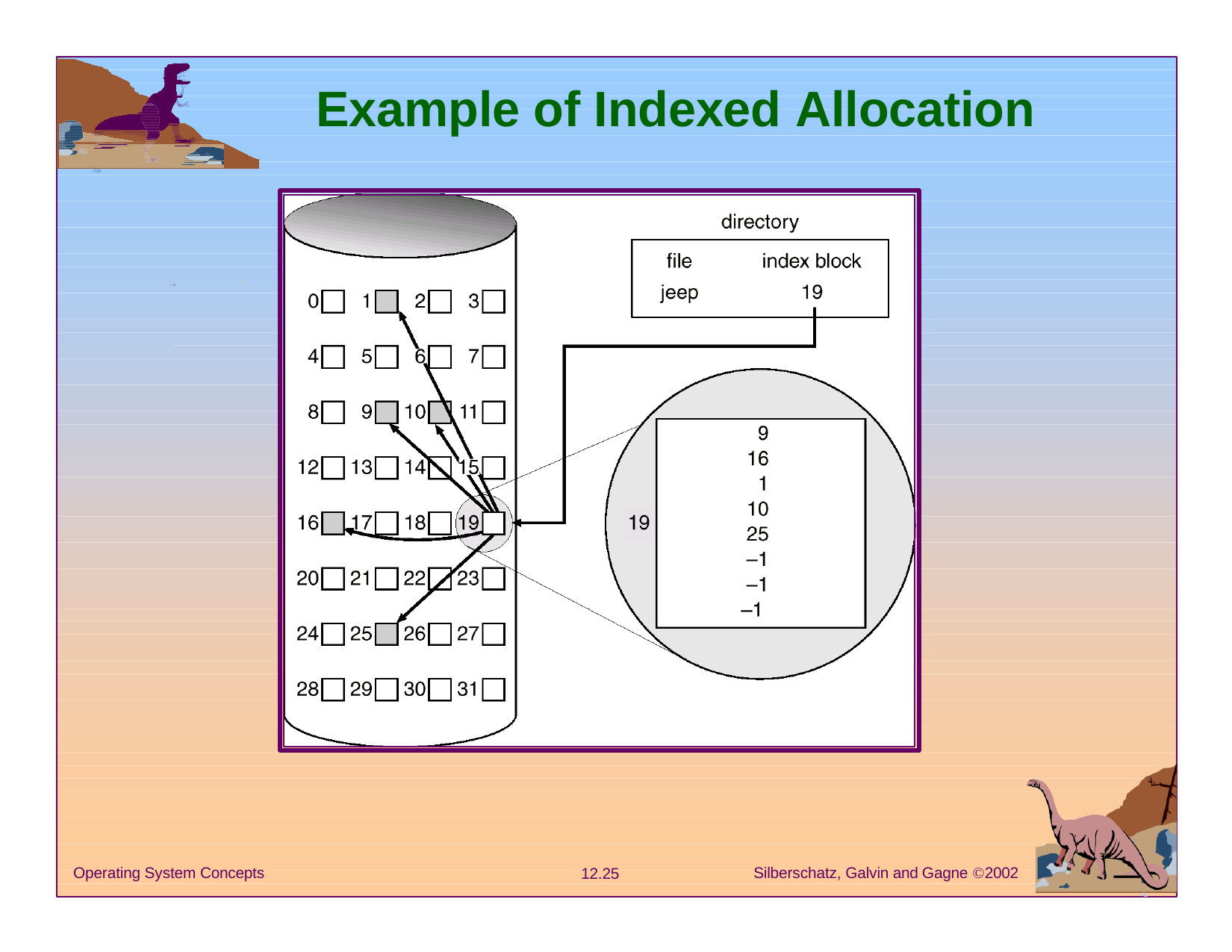

# Example of Indexed Allocation

Silberschatz, Galvin and Gagne ©2002
Operating System Concepts
12.25